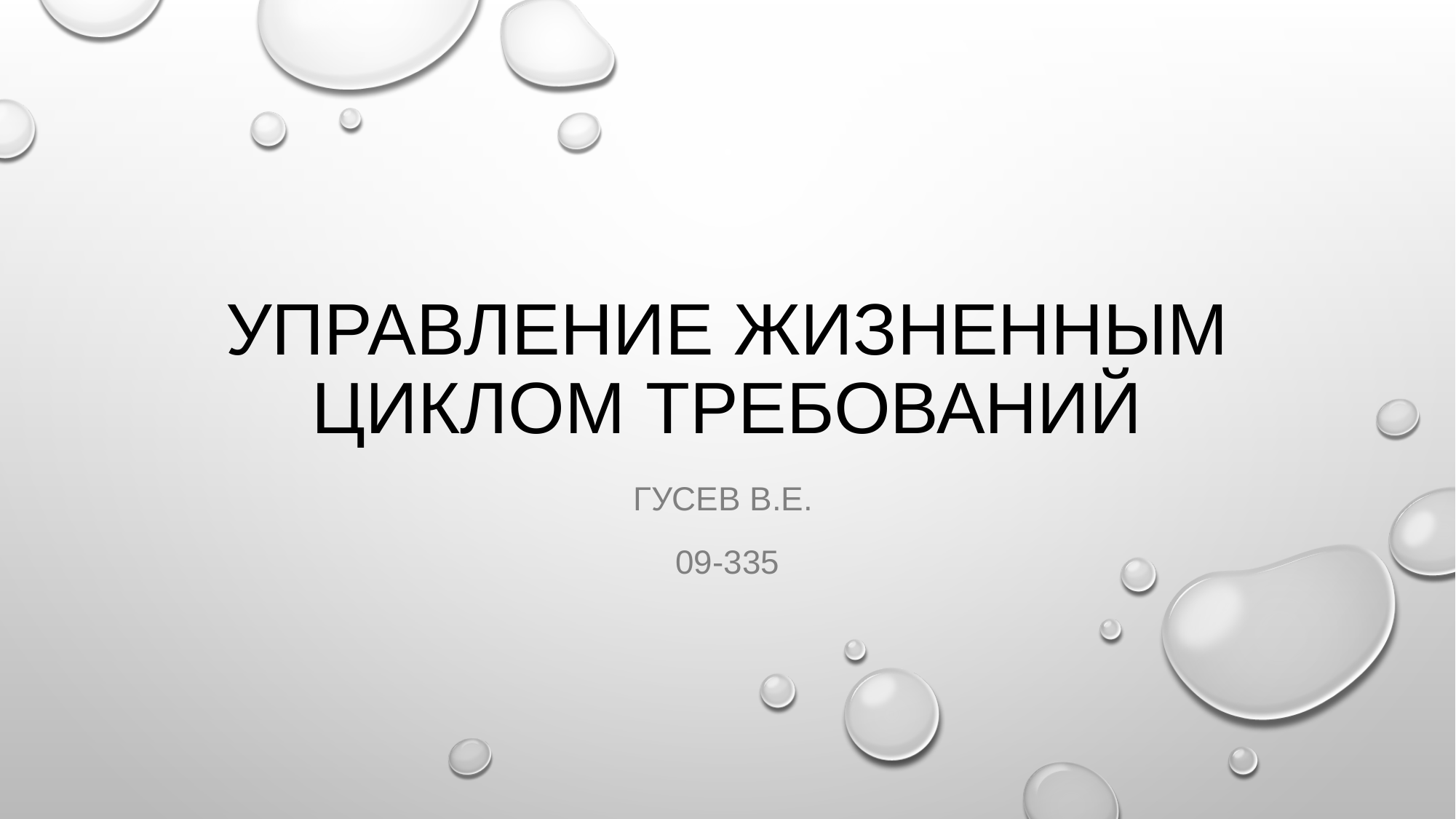

# Управление жизненным циклом требований
Гусев В.Е.
09-335